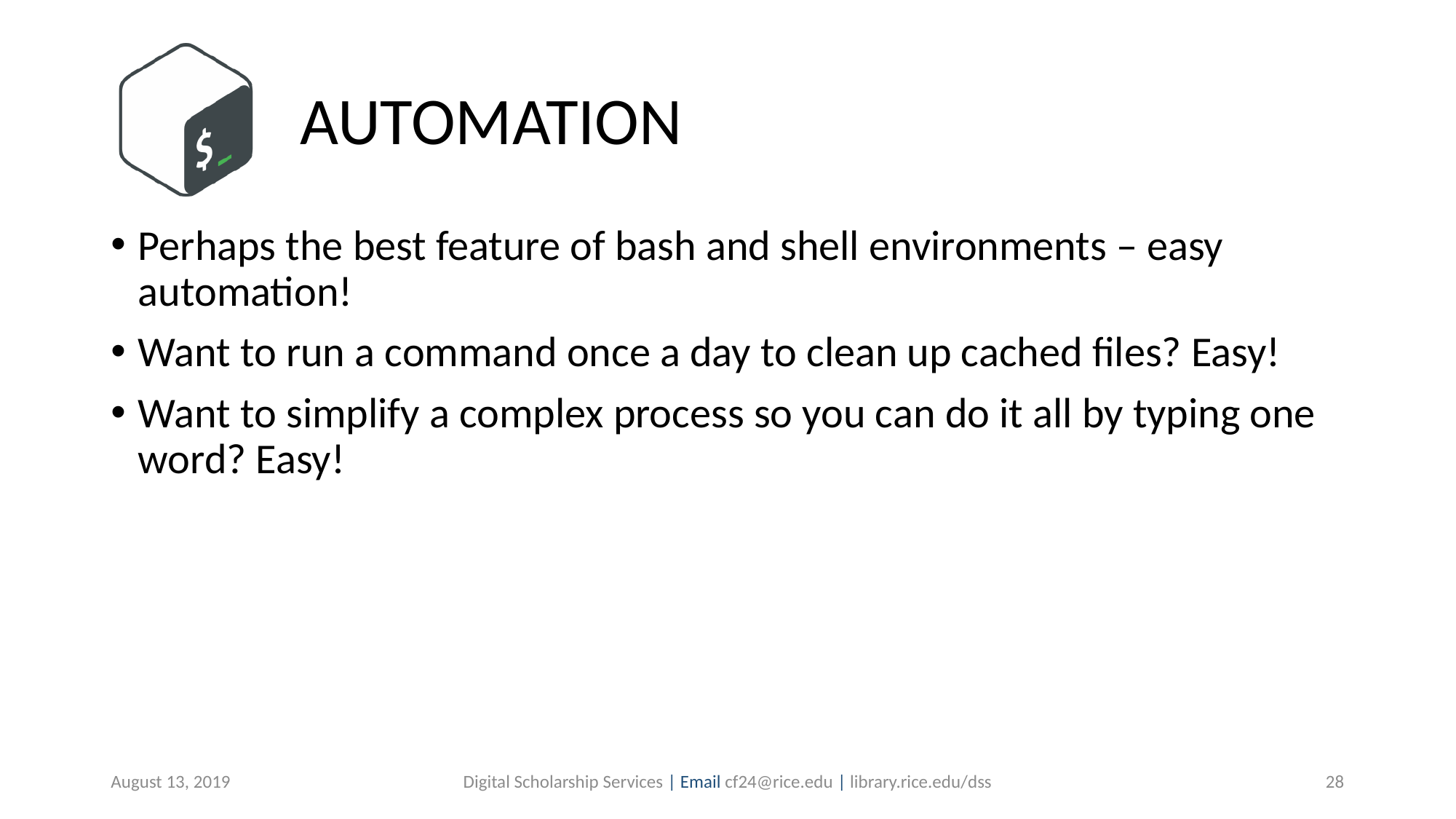

# AUTOMATION
Perhaps the best feature of bash and shell environments – easy automation!
Want to run a command once a day to clean up cached files? Easy!
Want to simplify a complex process so you can do it all by typing one word? Easy!

August 13, 2019
Digital Scholarship Services | Email cf24@rice.edu | library.rice.edu/dss
28